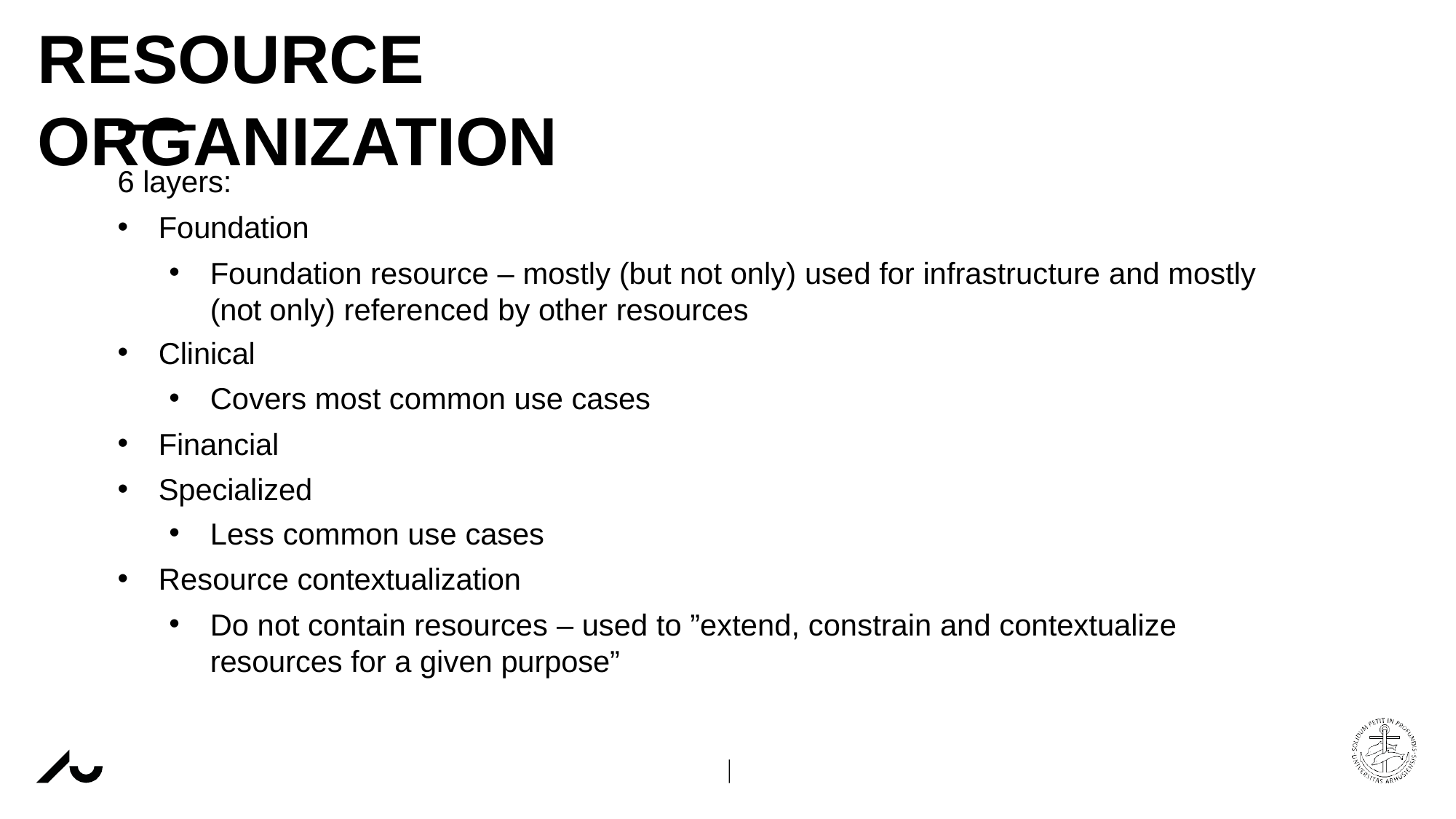

# RESOURCE ORGANIZATION
6 layers:
Foundation
Foundation resource – mostly (but not only) used for infrastructure and mostly (not only) referenced by other resources
Clinical
Covers most common use cases
Financial
Specialized
Less common use cases
Resource contextualization
Do not contain resources – used to ”extend, constrain and contextualize resources for a given purpose”
AARHUS UNIVERSITY
DEPARTMENT OF ELECTRICAL AND COMPUTER ENGINEERING
NVK
16 NOVEMBER 2022
HENRIK BITSCH KIRK
ASSOCIATE PROFESSOR